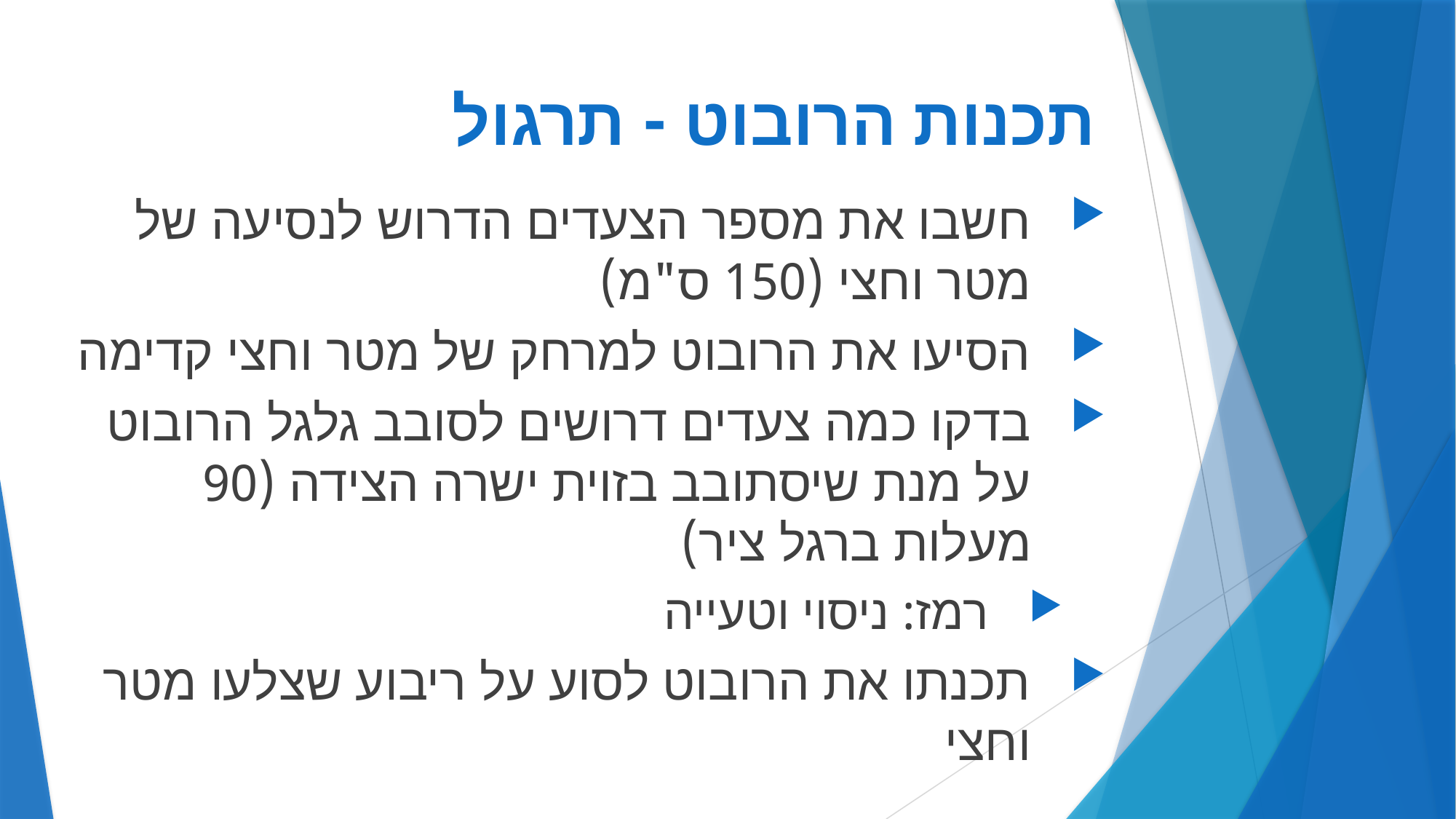

# תכנות הרובוט - תרגול
חשבו את מספר הצעדים הדרוש לנסיעה של מטר וחצי (150 ס"מ)
הסיעו את הרובוט למרחק של מטר וחצי קדימה
בדקו כמה צעדים דרושים לסובב גלגל הרובוט על מנת שיסתובב בזוית ישרה הצידה (90 מעלות ברגל ציר)
רמז: ניסוי וטעייה
תכנתו את הרובוט לסוע על ריבוע שצלעו מטר וחצי